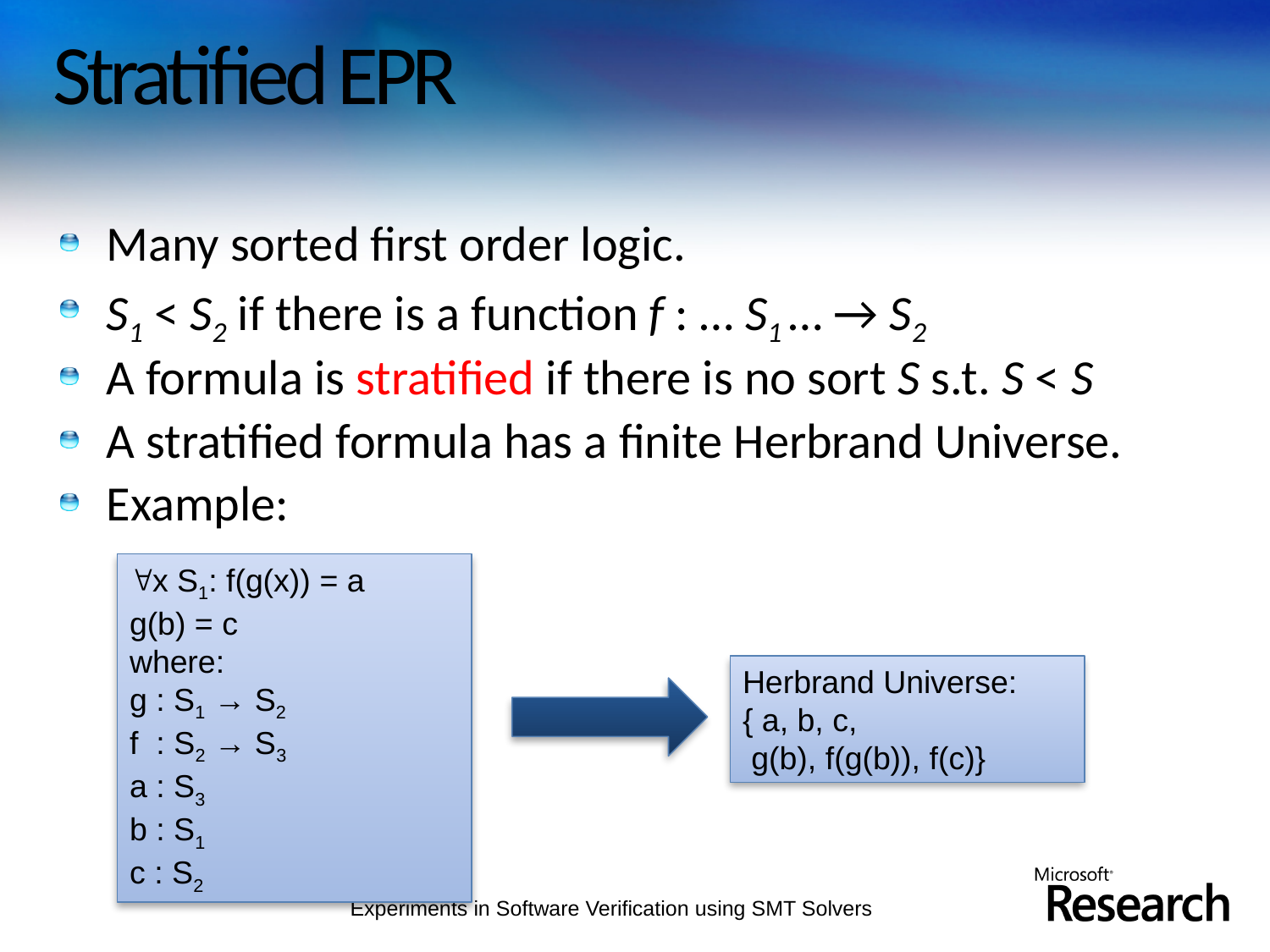

# Stratified EPR
Many sorted first order logic.
S1 < S2 if there is a function f : … S1 … → S2
A formula is stratified if there is no sort S s.t. S < S
A stratified formula has a finite Herbrand Universe.
Example:
∀x S1: f(g(x)) = a
g(b) = c
where:
g : S1 → S2
f  : S2 → S3
a : S3
b : S1
c : S2
Herbrand Universe:
{ a, b, c,
 g(b), f(g(b)), f(c)}

Experiments in Software Verification using SMT Solvers